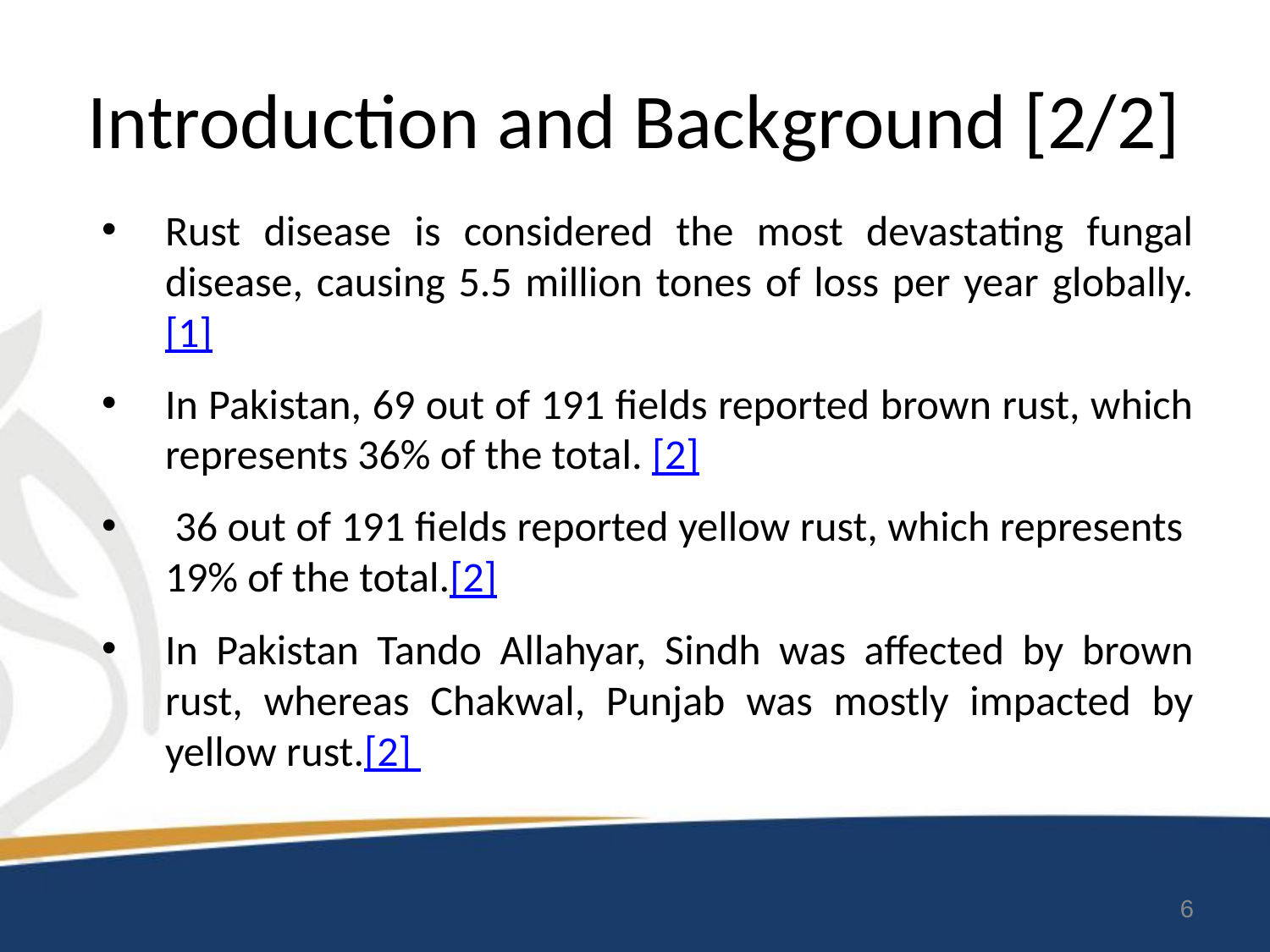

# Introduction and Background [2/2]
Rust disease is considered the most devastating fungal disease, causing 5.5 million tones of loss per year globally.[1]
In Pakistan, 69 out of 191 fields reported brown rust, which represents 36% of the total. [2]
 36 out of 191 fields reported yellow rust, which represents  19% of the total.[2]
In Pakistan Tando Allahyar, Sindh was affected by brown rust, whereas Chakwal, Punjab was mostly impacted by yellow rust.[2]
6